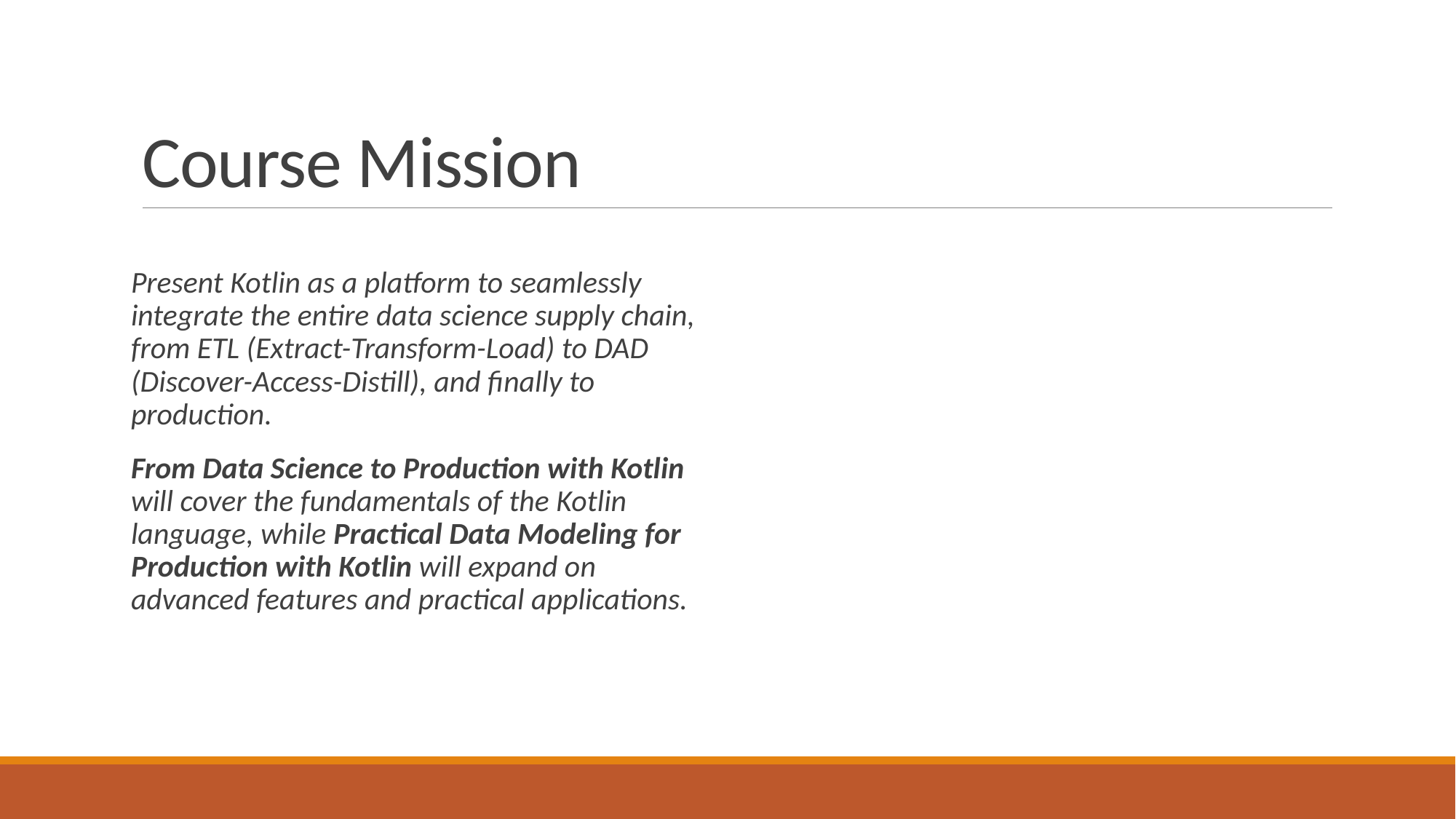

# Course Mission
Present Kotlin as a platform to seamlessly integrate the entire data science supply chain, from ETL (Extract-Transform-Load) to DAD (Discover-Access-Distill), and finally to production.
From Data Science to Production with Kotlin will cover the fundamentals of the Kotlin language, while Practical Data Modeling for Production with Kotlin will expand on advanced features and practical applications.